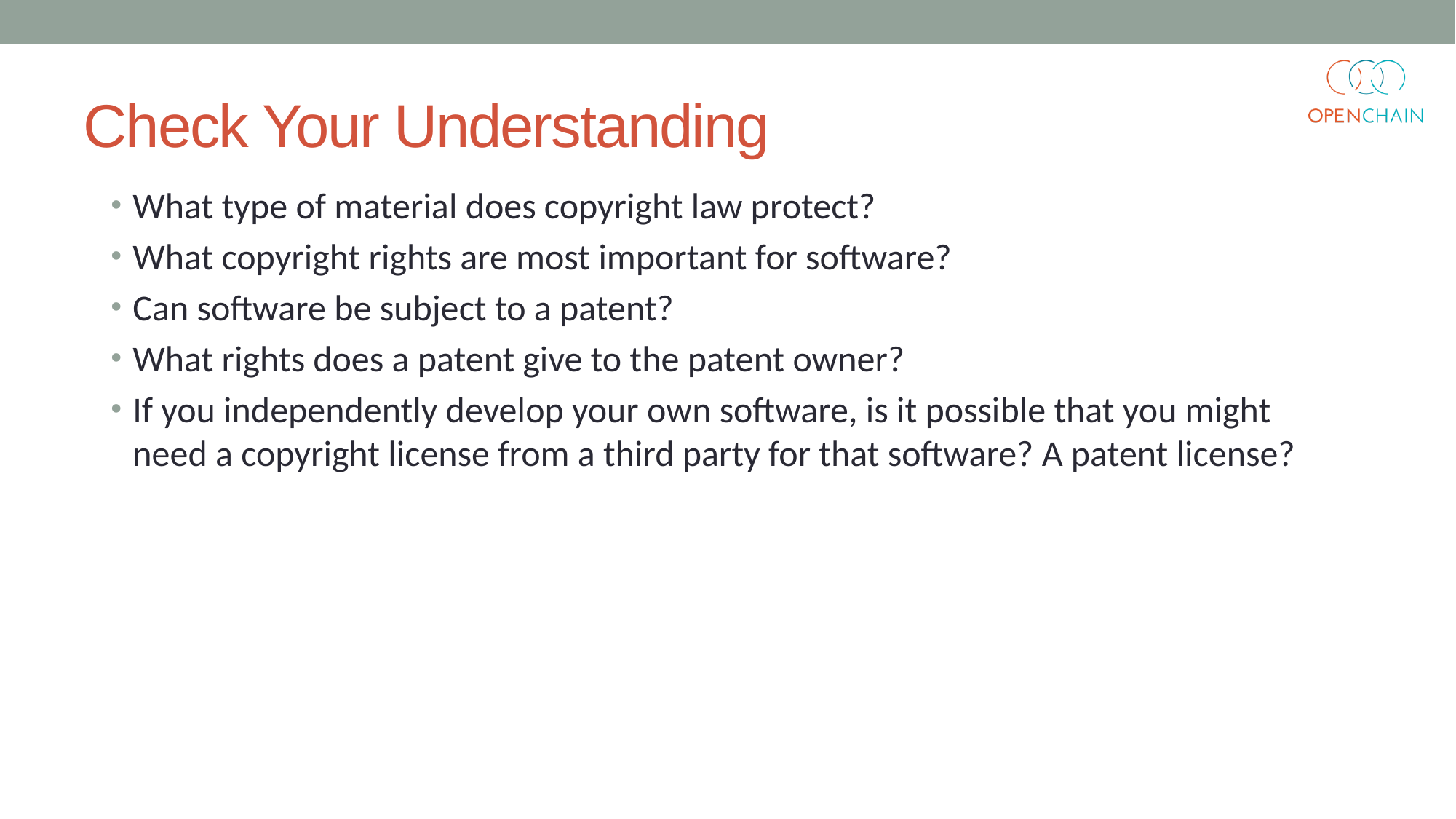

# Check Your Understanding
What type of material does copyright law protect?
What copyright rights are most important for software?
Can software be subject to a patent?
What rights does a patent give to the patent owner?
If you independently develop your own software, is it possible that you might need a copyright license from a third party for that software? A patent license?